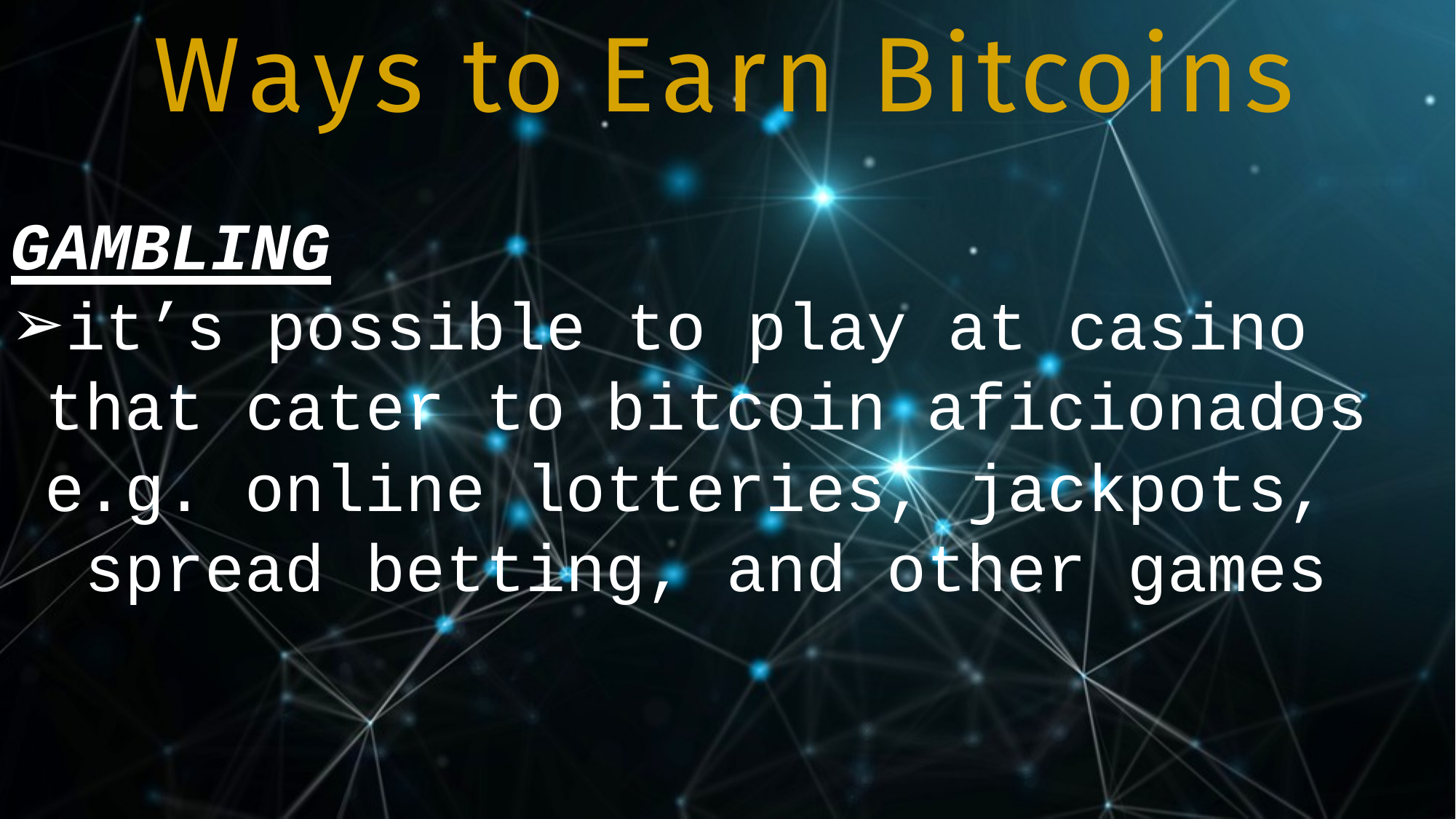

# Ways to Earn Bitcoins
GAMBLING
it’s possible to play at casino  that cater to bitcoin aficionados
e.g. online lotteries, jackpots,  spread betting, and other games